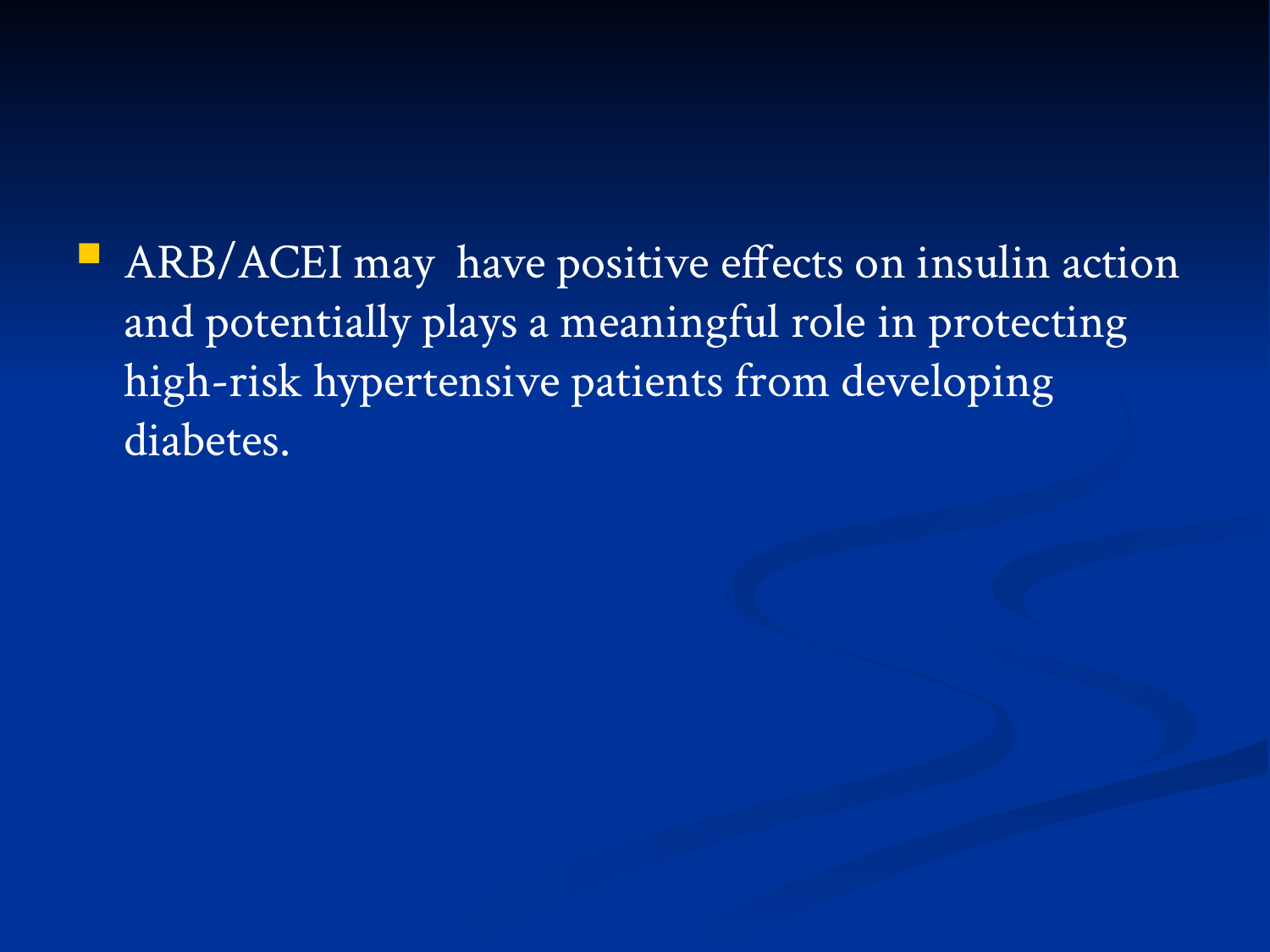

#
ARB/ACEI may  have positive effects on insulin action and potentially plays a meaningful role in protecting high-risk hypertensive patients from developing diabetes.